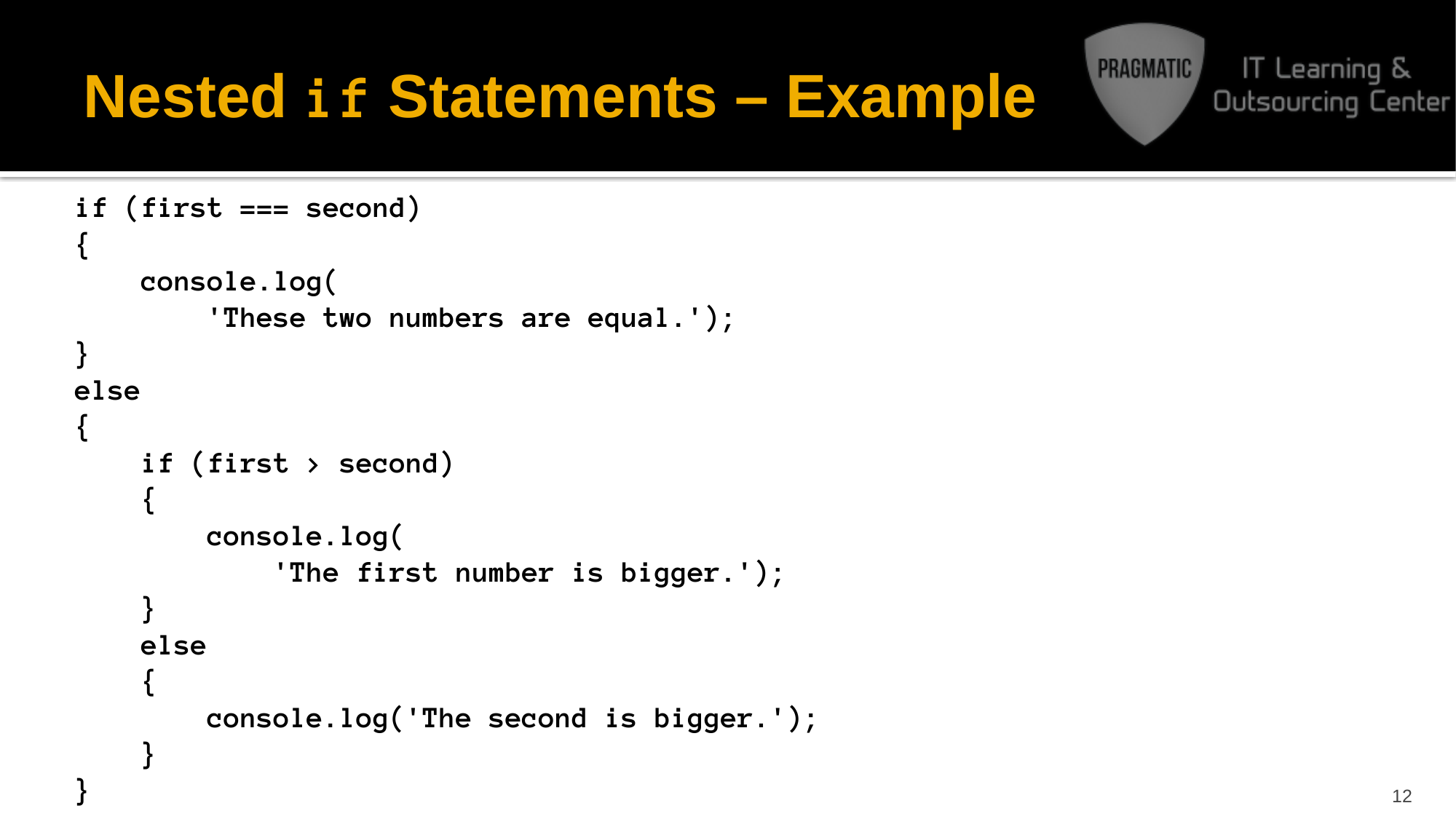

# Nested if Statements – Example
if (first === second)
{
    console.log(
        'These two numbers are equal.');
}
else
{
    if (first > second)
    {
        console.log(
            'The first number is bigger.');
    }
    else
    {
        console.log('The second is bigger.');
    }
}
12